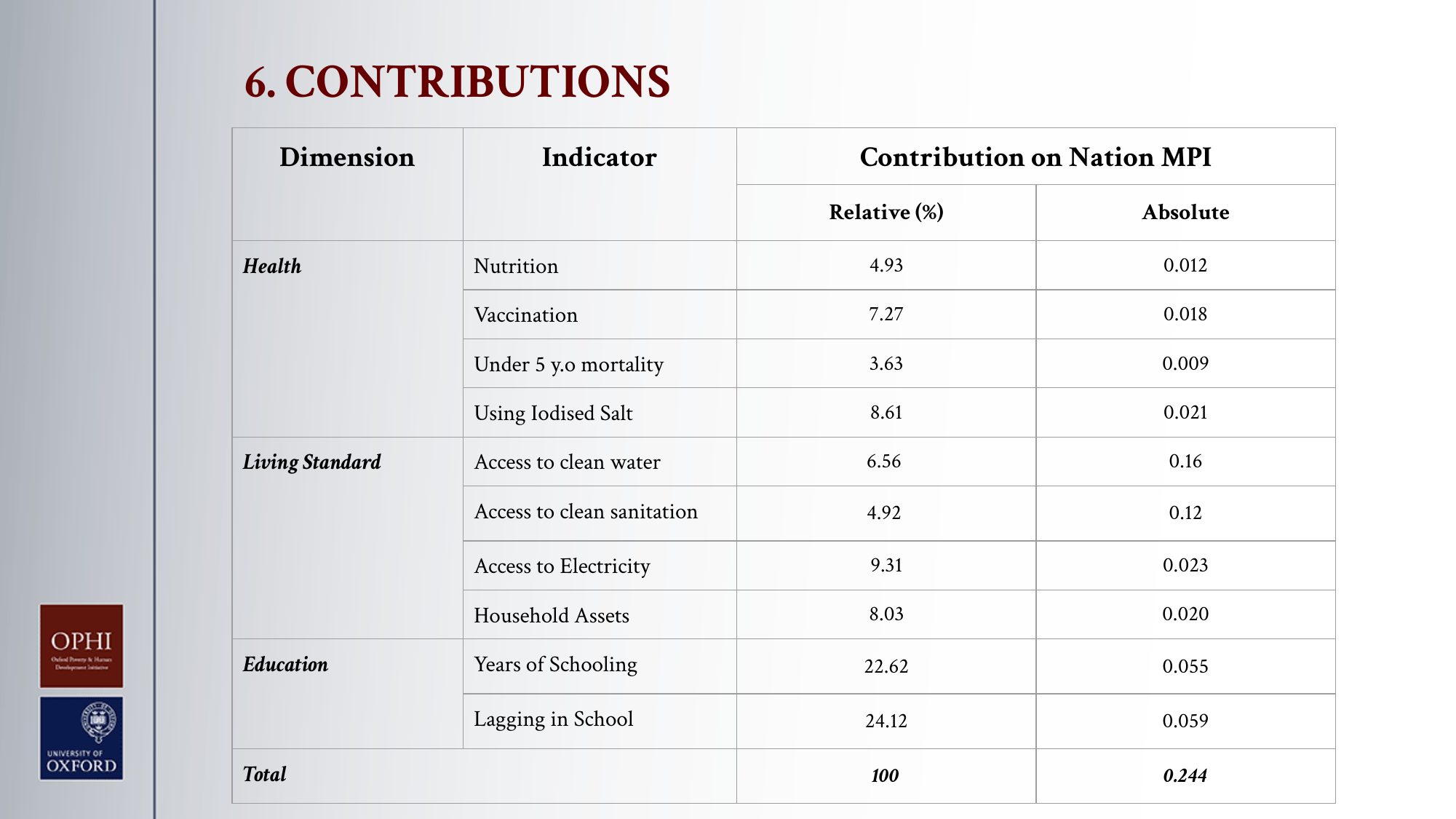

6. CONTRIBUTIONS
| Dimension | Indicator | Contribution on Nation MPI |  |
| --- | --- | --- | --- |
|  |  | Relative (%) | Absolute |
| Health | Nutrition | 4.93 | 0.012 |
|  | Vaccination | 7.27 | 0.018 |
|  | Under 5 y.o mortality | 3.63 | 0.009 |
|  | Using Iodised Salt | 8.61 | 0.021 |
| Living Standard | Access to clean water | 6.56 | 0.16 |
|  | Access to clean sanitation | 4.92 | 0.12 |
|  | Access to Electricity | 9.31 | 0.023 |
|  | Household Assets | 8.03 | 0.020 |
| Education | Years of Schooling | 22.62 | 0.055 |
|  | Lagging in School | 24.12 | 0.059 |
| Total |  | 100 | 0.244 |